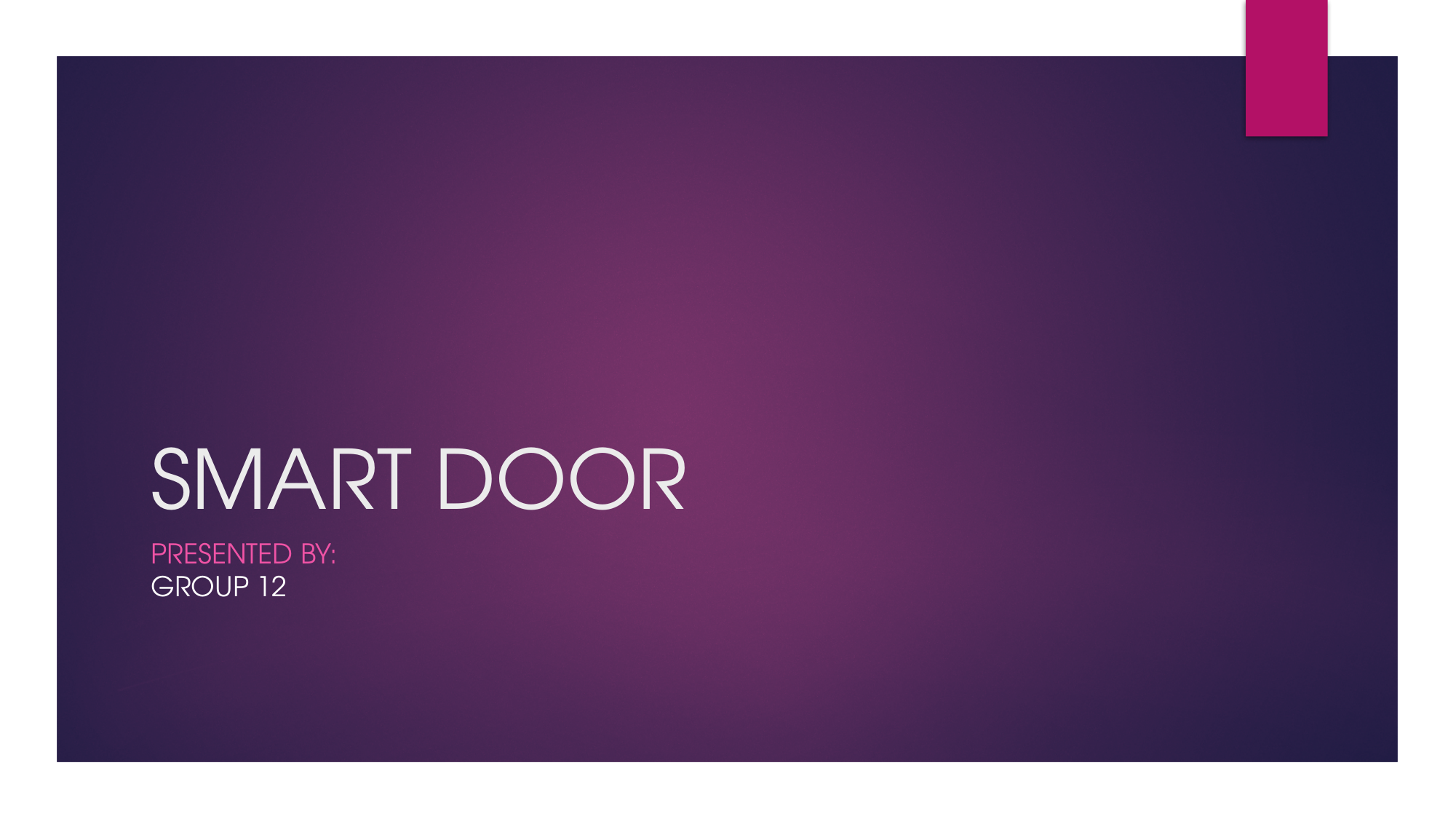

# SMART DOOR
PRESENTED BY:
GROUP 12